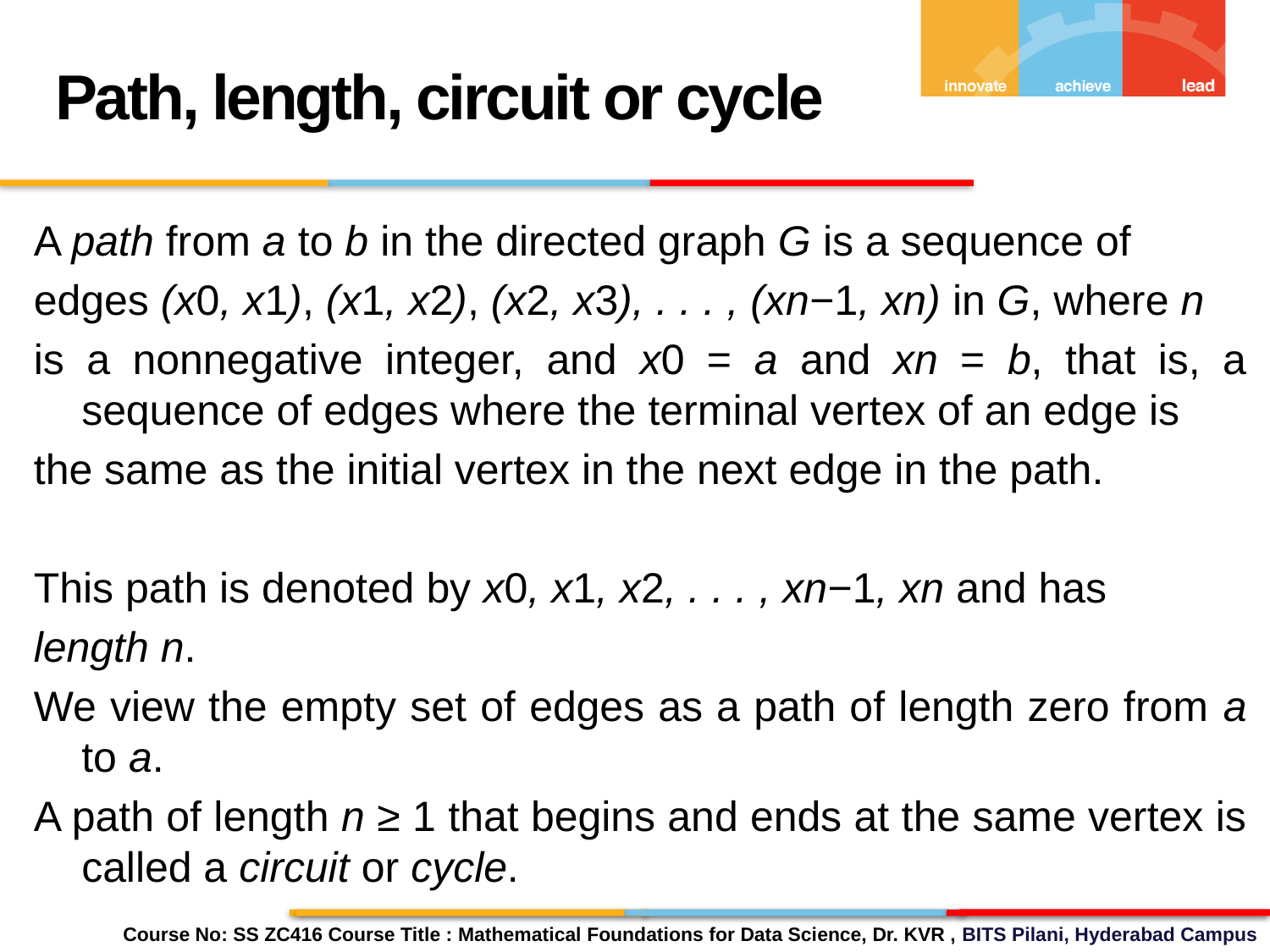

Path, length, circuit or cycle
A path from a to b in the directed graph G is a sequence of
edges (x0, x1), (x1, x2), (x2, x3), . . . , (xn−1, xn) in G, where n
is a nonnegative integer, and x0 = a and xn = b, that is, a sequence of edges where the terminal vertex of an edge is
the same as the initial vertex in the next edge in the path.

This path is denoted by x0, x1, x2, . . . , xn−1, xn and has
length n.
We view the empty set of edges as a path of length zero from a to a.
A path of length n ≥ 1 that begins and ends at the same vertex is called a circuit or cycle.